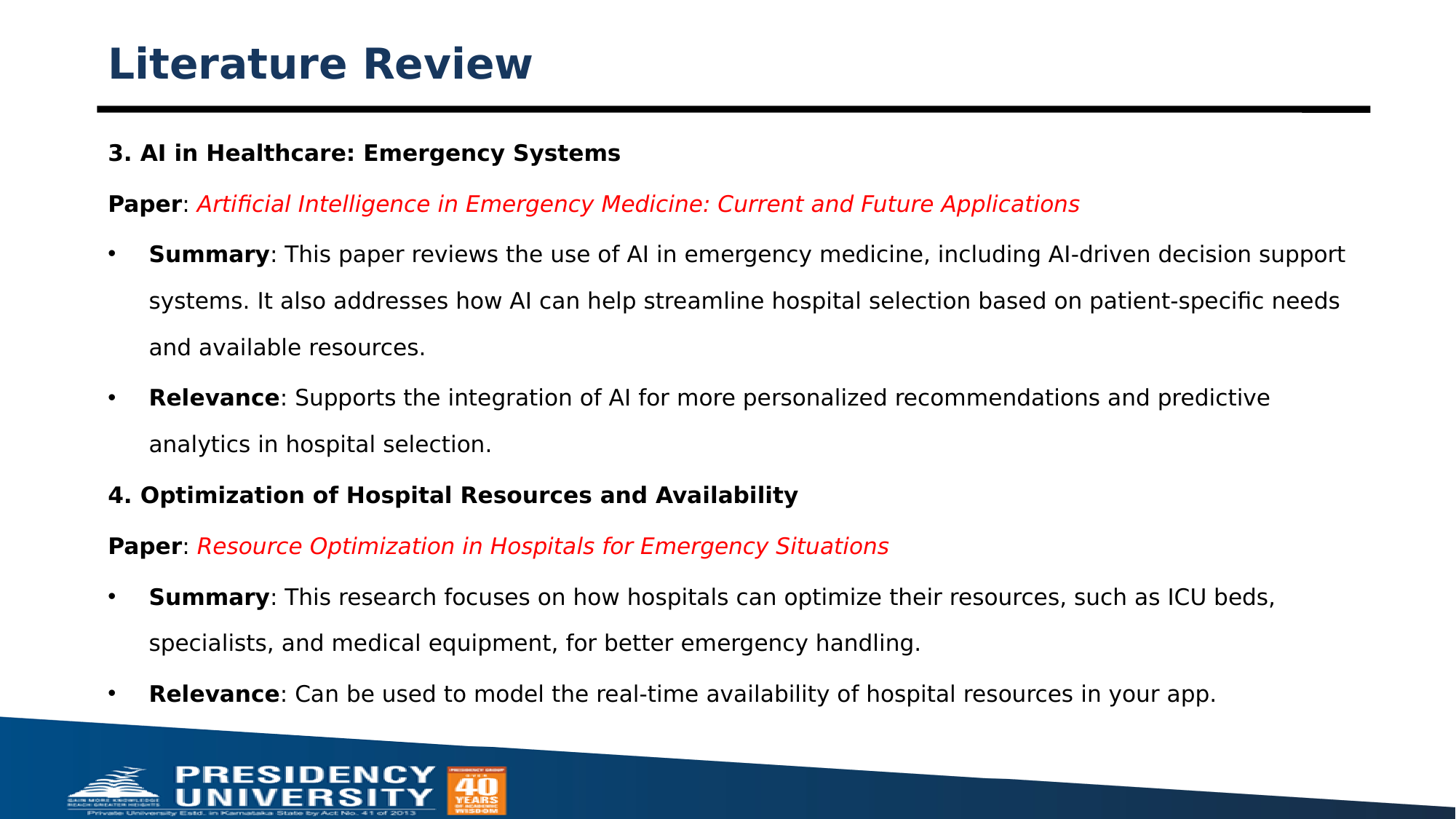

# Literature Review
3. AI in Healthcare: Emergency Systems
Paper: Artificial Intelligence in Emergency Medicine: Current and Future Applications
Summary: This paper reviews the use of AI in emergency medicine, including AI-driven decision support systems. It also addresses how AI can help streamline hospital selection based on patient-specific needs and available resources.
Relevance: Supports the integration of AI for more personalized recommendations and predictive analytics in hospital selection.
4. Optimization of Hospital Resources and Availability
Paper: Resource Optimization in Hospitals for Emergency Situations
Summary: This research focuses on how hospitals can optimize their resources, such as ICU beds, specialists, and medical equipment, for better emergency handling.
Relevance: Can be used to model the real-time availability of hospital resources in your app.